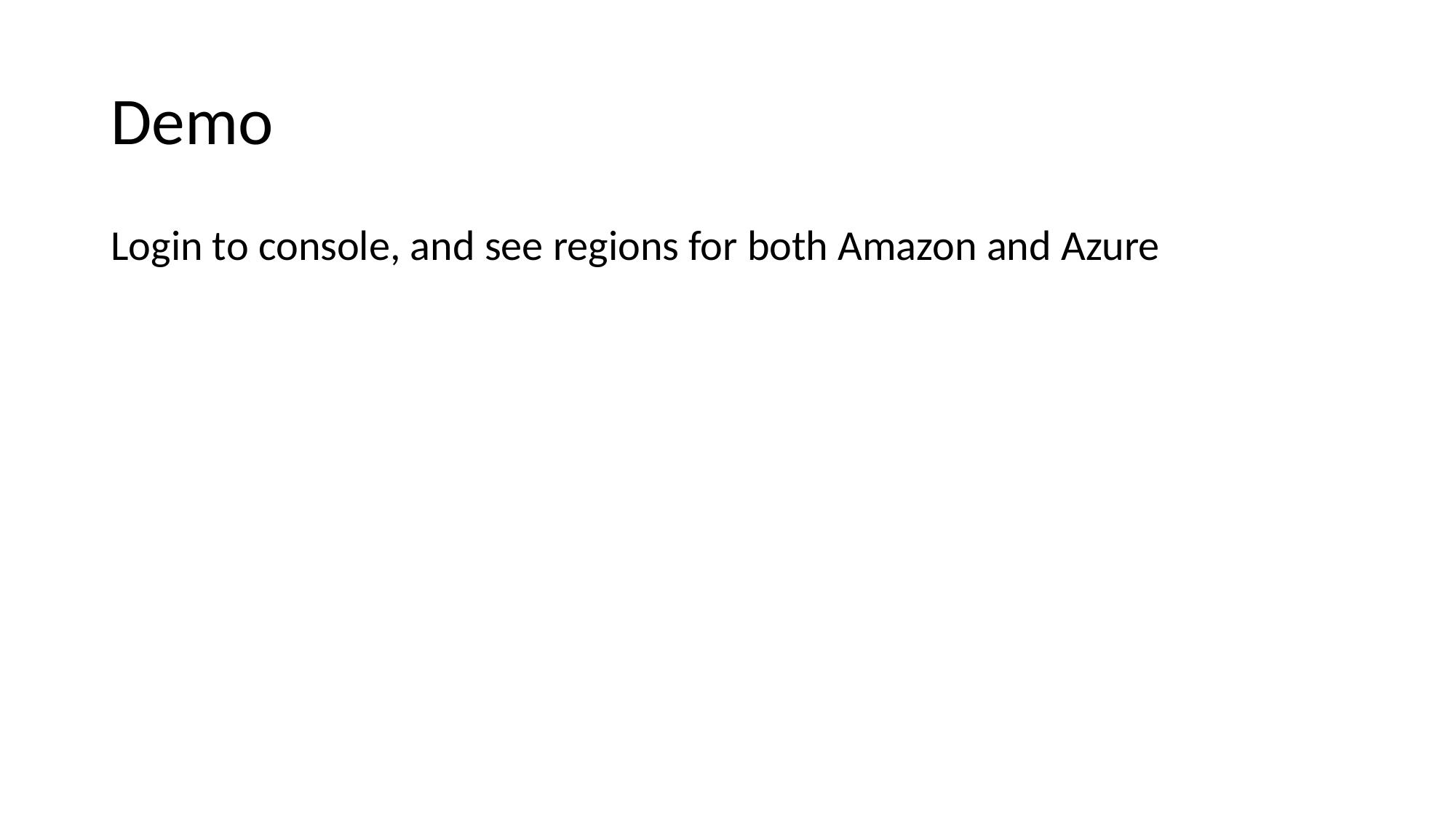

# Demo
Login to console, and see regions for both Amazon and Azure